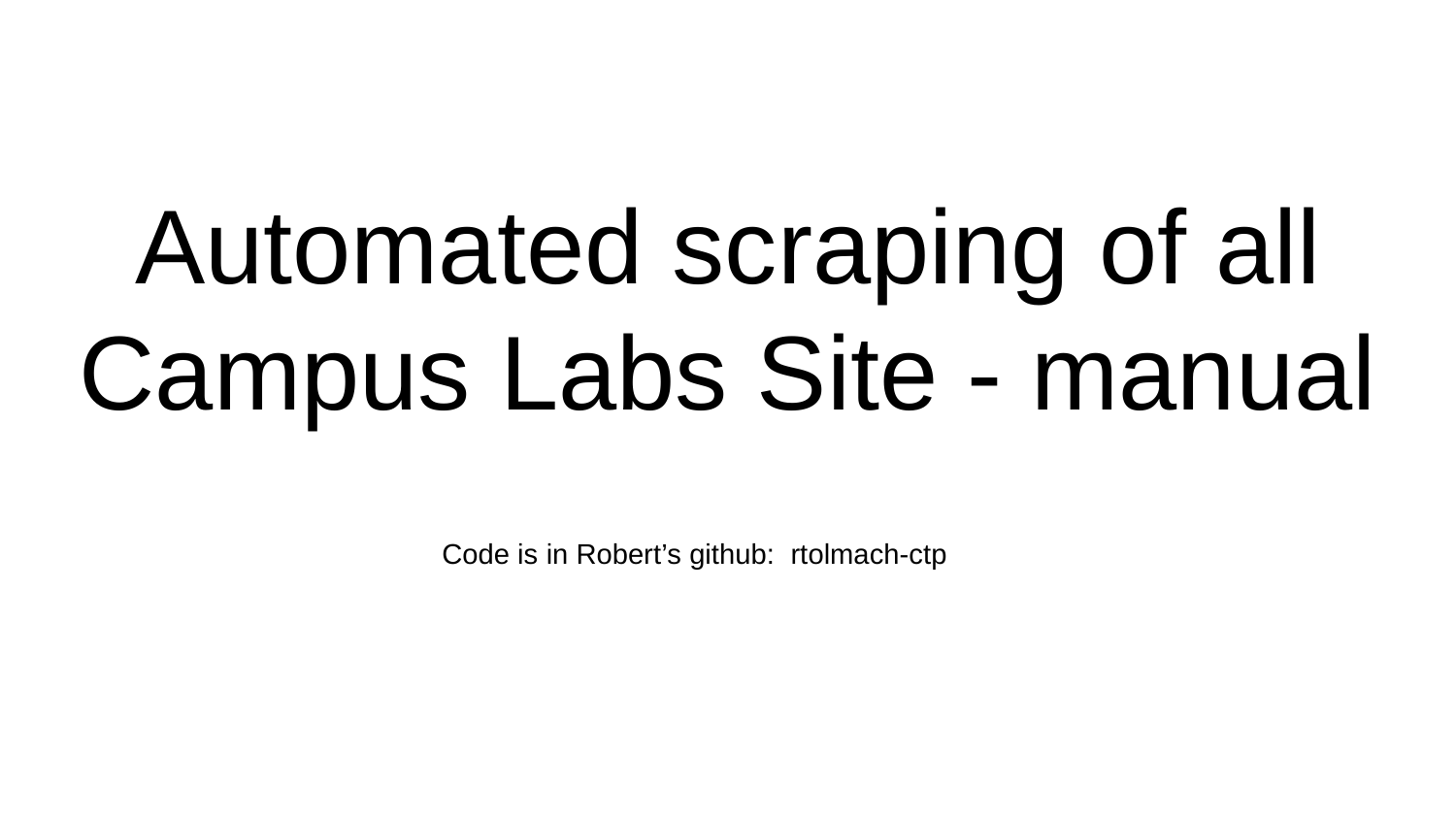

# Automated scraping of all Campus Labs Site - manual
Code is in Robert’s github:  rtolmach-ctp